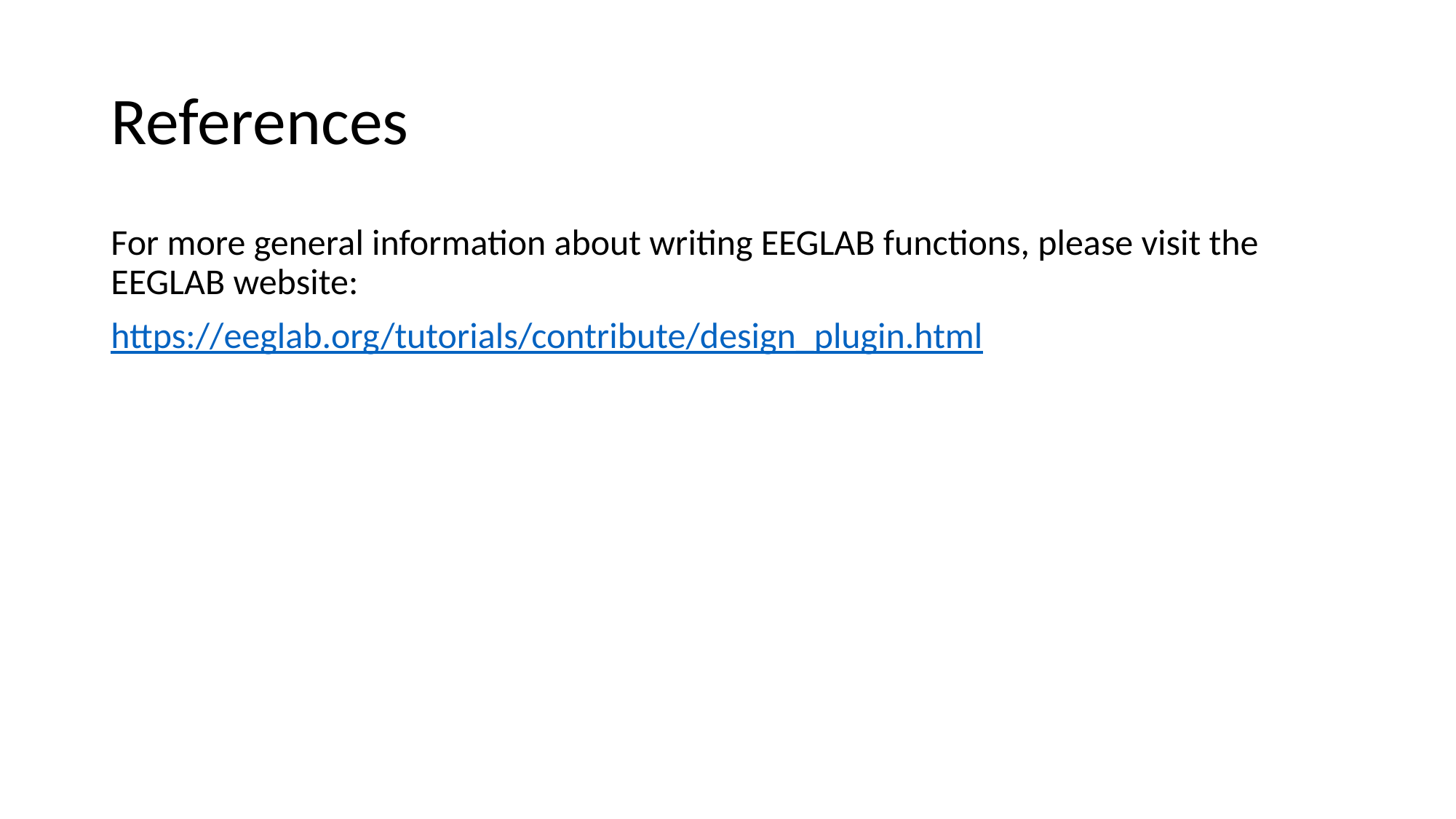

# References
For more general information about writing EEGLAB functions, please visit the EEGLAB website:
https://eeglab.org/tutorials/contribute/design_plugin.html